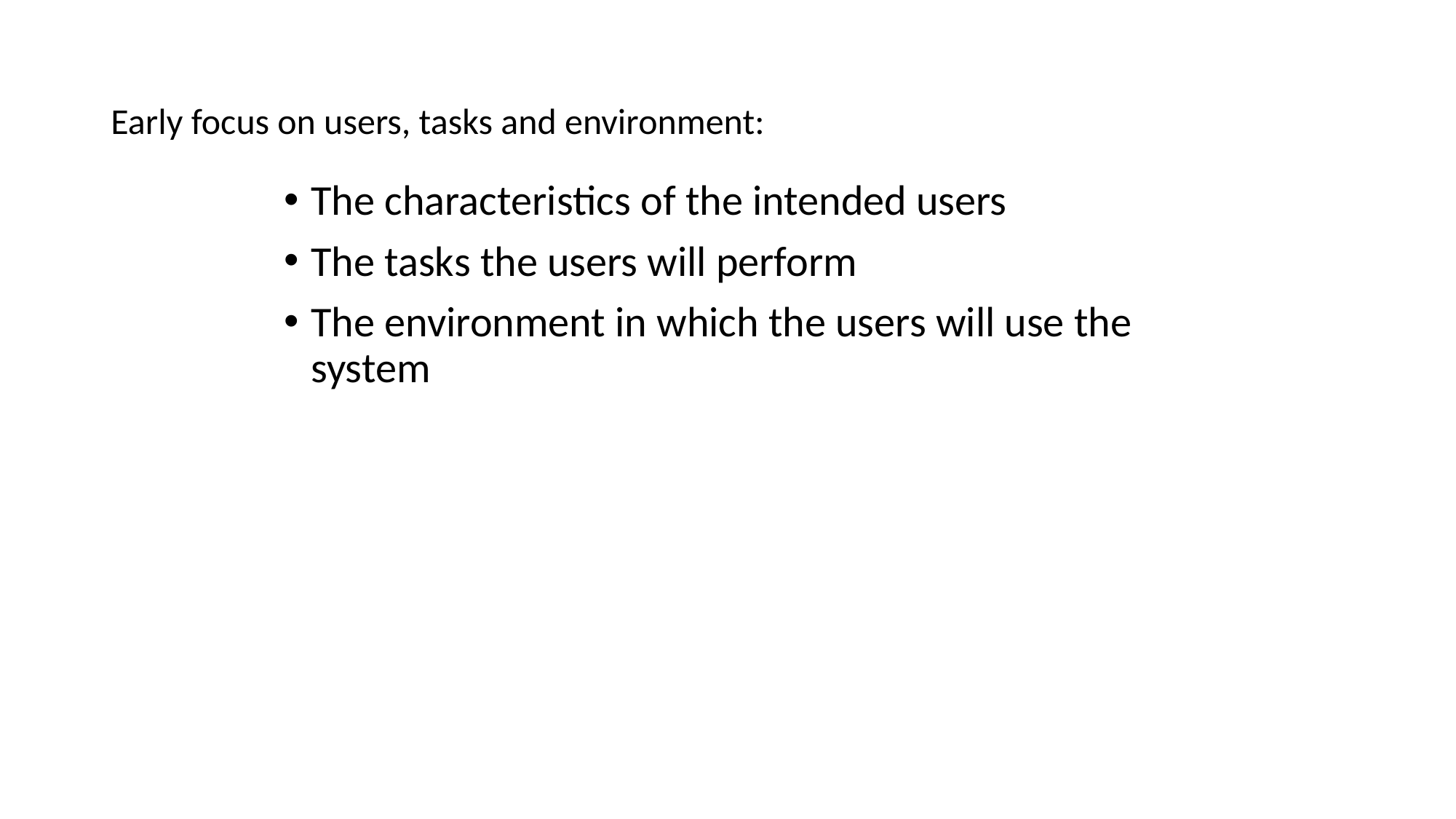

# Early focus on users, tasks and environment:
The characteristics of the intended users
The tasks the users will perform
The environment in which the users will use the system